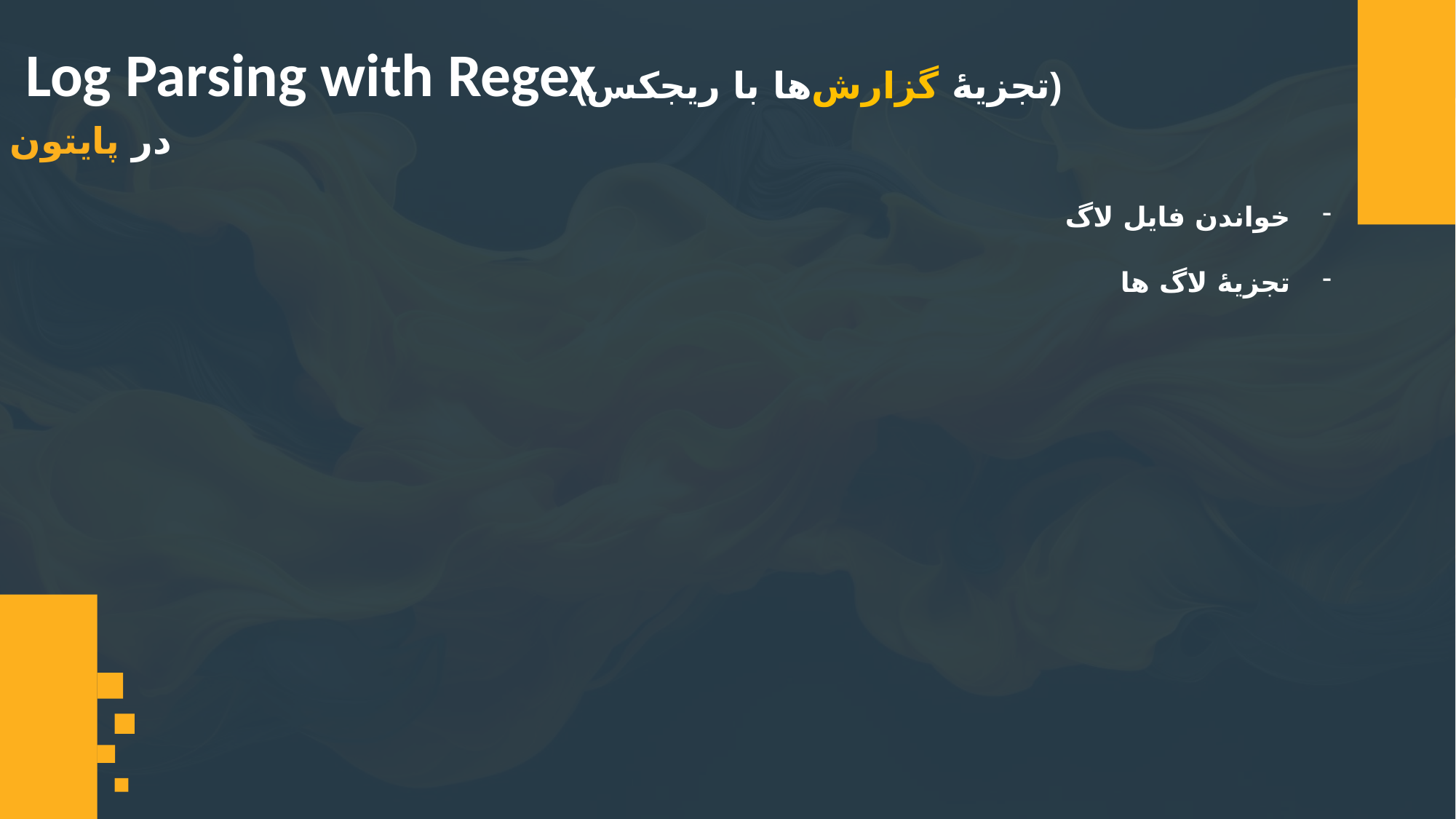

Log Parsing with Regex
(تجزیۀ گزارش‌ها با ریجکس)
در پایتون
خواندن فایل لاگ
تجزیۀ لاگ ها